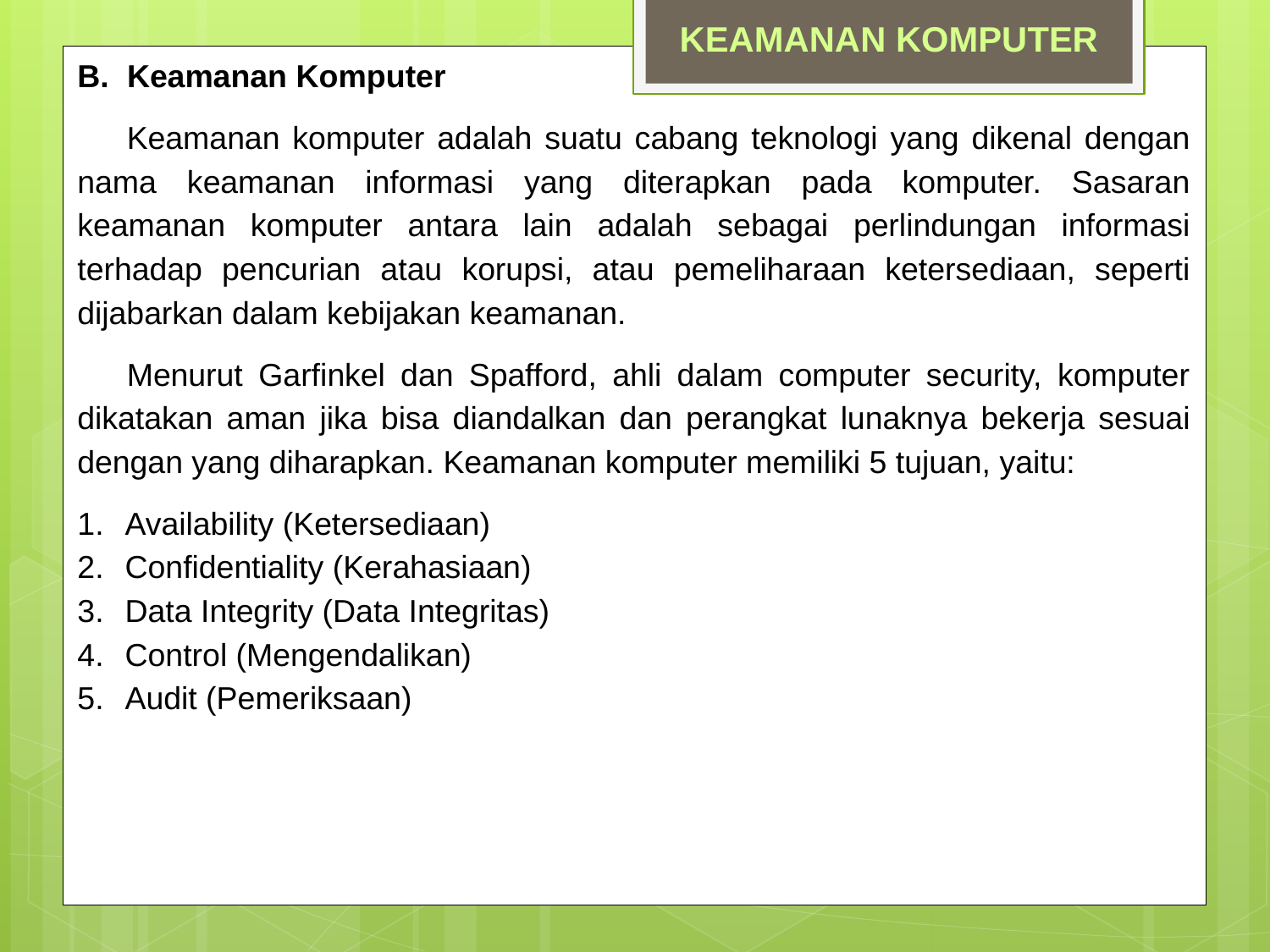

KEAMANAN KOMPUTER
B.  Keamanan Komputer
Keamanan komputer adalah suatu cabang teknologi yang dikenal dengan nama keamanan informasi yang diterapkan pada komputer. Sasaran keamanan komputer antara lain adalah sebagai perlindungan informasi terhadap pencurian atau korupsi, atau pemeliharaan ketersediaan, seperti dijabarkan dalam kebijakan keamanan.
Menurut Garfinkel dan Spafford, ahli dalam computer security, komputer dikatakan aman jika bisa diandalkan dan perangkat lunaknya bekerja sesuai dengan yang diharapkan. Keamanan komputer memiliki 5 tujuan, yaitu:
Availability (Ketersediaan)
Confidentiality (Kerahasiaan)
Data Integrity (Data Integritas)
Control (Mengendalikan)
Audit (Pemeriksaan)